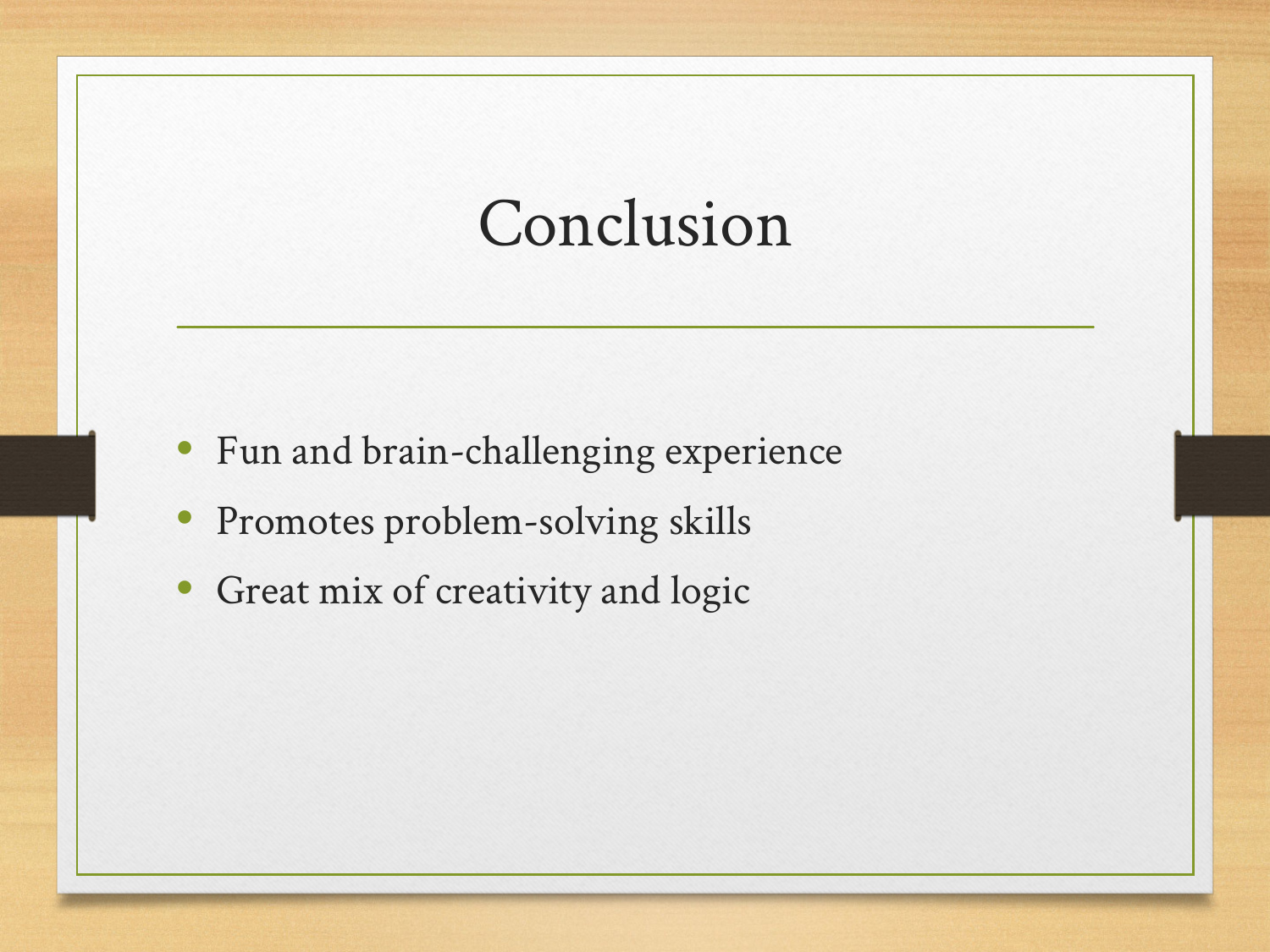

# Conclusion

Fun and brain-challenging experience
Promotes problem-solving skills
Great mix of creativity and logic